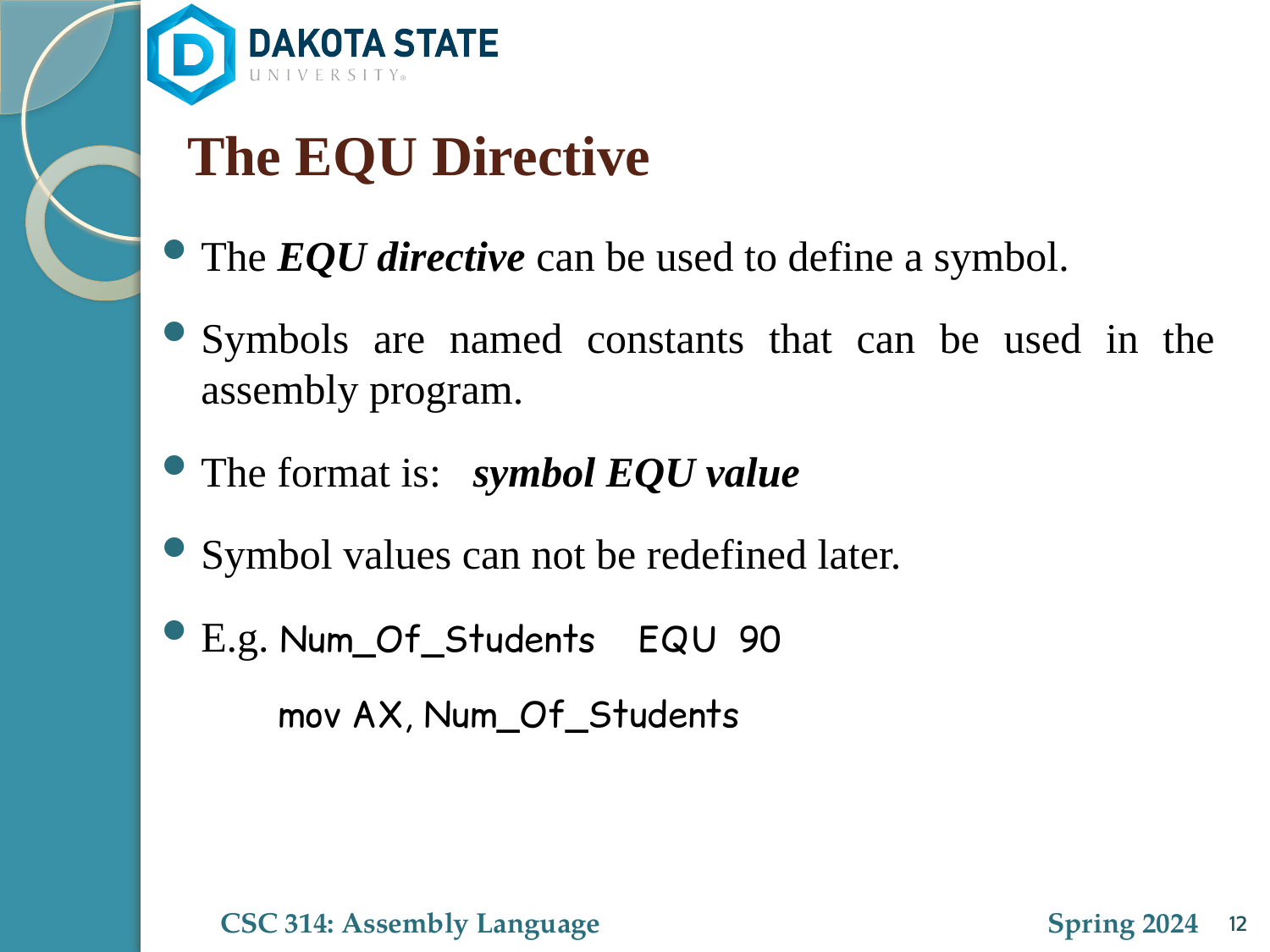

# The EQU Directive
The EQU directive can be used to define a symbol.
Symbols are named constants that can be used in the assembly program.
The format is:   symbol EQU value
Symbol values can not be redefined later.
E.g. Num_Of_Students    EQU  90
           mov AX, Num_Of_Students

12